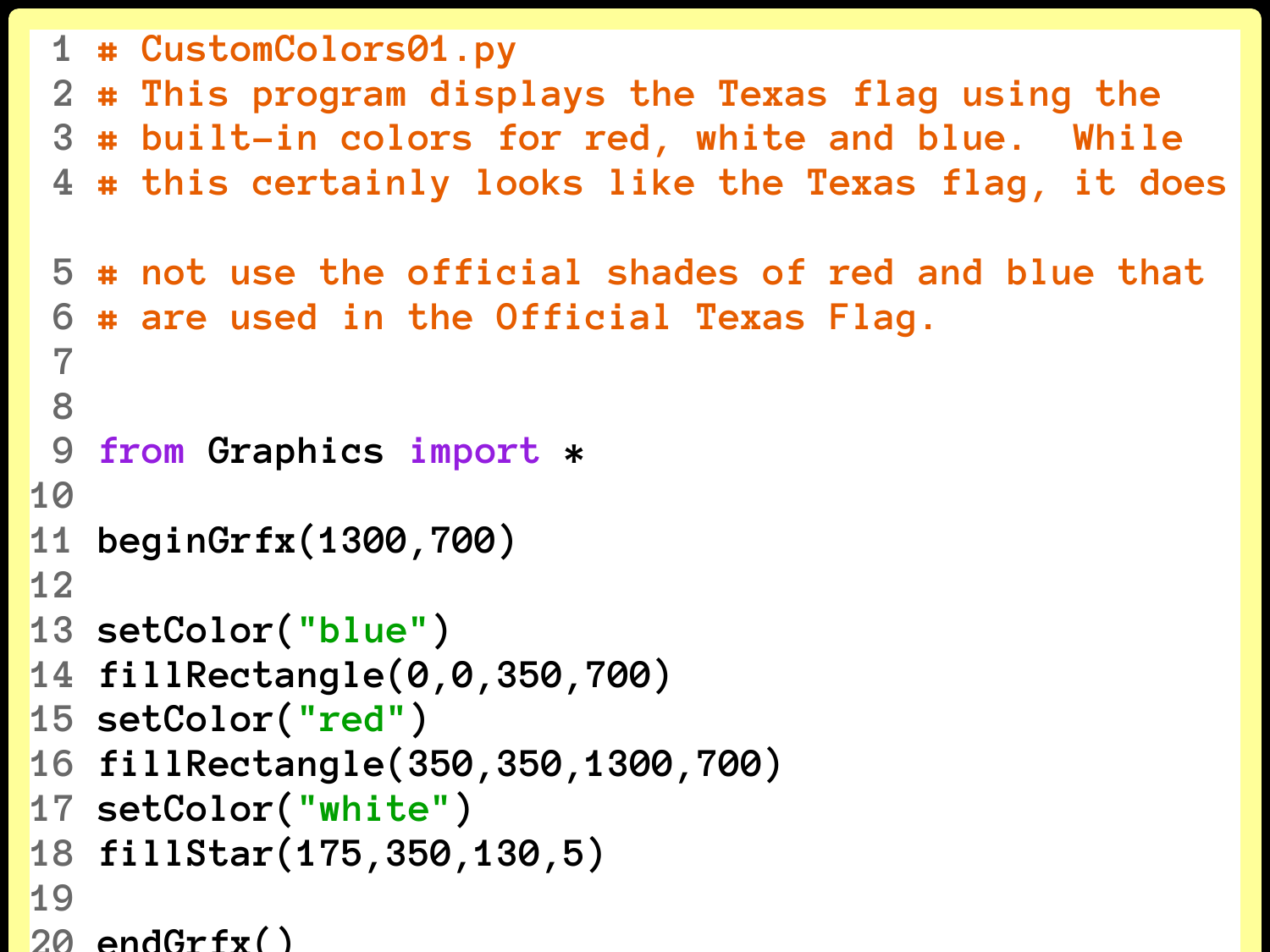

1 # CustomColors01.py
 2 # This program displays the Texas flag using the
 3 # built-in colors for red, white and blue.  While
 4 # this certainly looks like the Texas flag, it does
 5 # not use the official shades of red and blue that
 6 # are used in the Official Texas Flag.
 7
 8
 9 from Graphics import *
10
11 beginGrfx(1300,700)
12
13 setColor("blue")
14 fillRectangle(0,0,350,700)
15 setColor("red")
16 fillRectangle(350,350,1300,700)
17 setColor("white")
18 fillStar(175,350,130,5)
19
20 endGrfx()